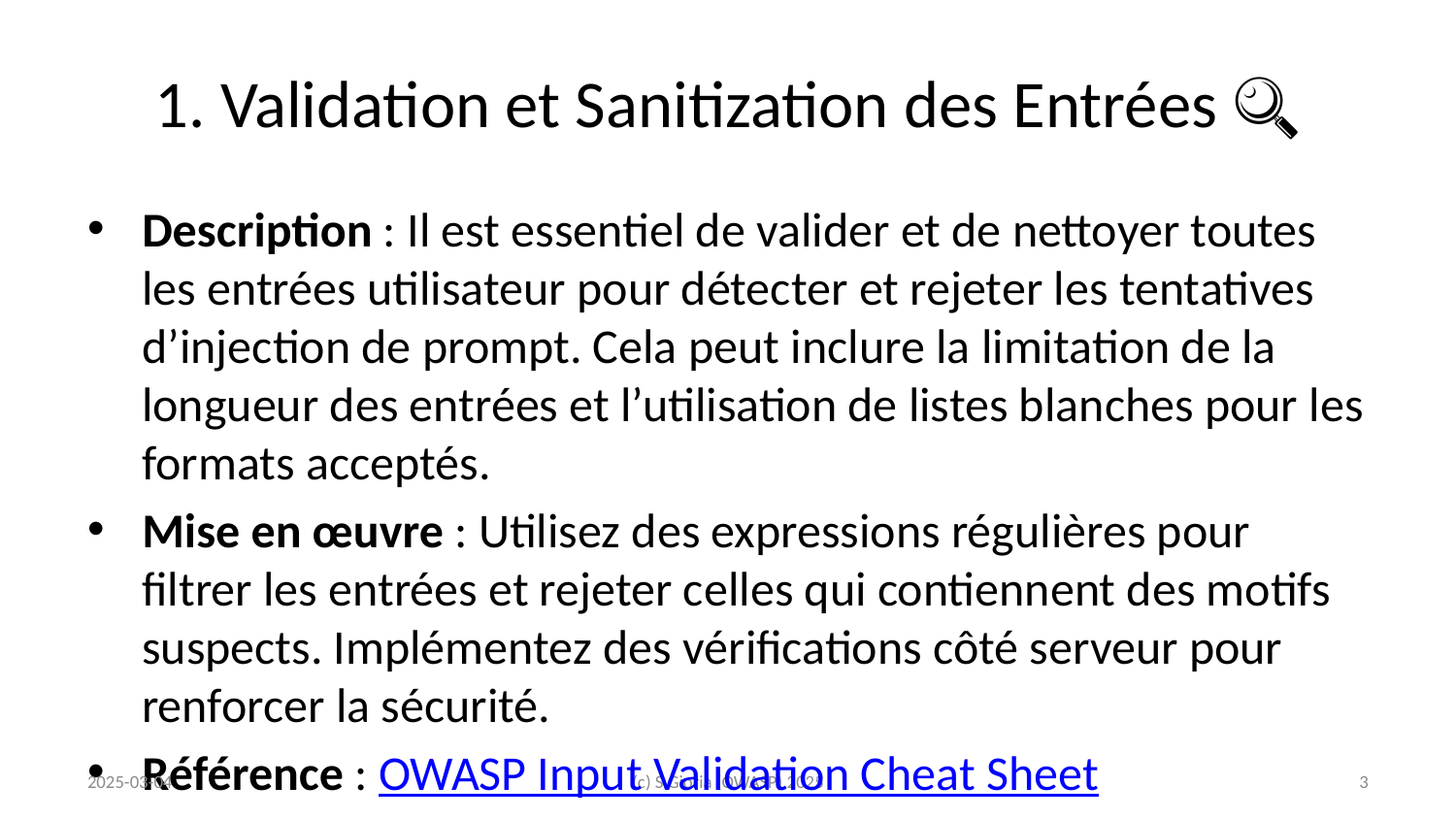

# 1. Validation et Sanitization des Entrées 🔍
Description : Il est essentiel de valider et de nettoyer toutes les entrées utilisateur pour détecter et rejeter les tentatives d’injection de prompt. Cela peut inclure la limitation de la longueur des entrées et l’utilisation de listes blanches pour les formats acceptés.
Mise en œuvre : Utilisez des expressions régulières pour filtrer les entrées et rejeter celles qui contiennent des motifs suspects. Implémentez des vérifications côté serveur pour renforcer la sécurité.
Référence : OWASP Input Validation Cheat Sheet
2025-03-04
(c) S.Gioria (OWASP) 2025
3